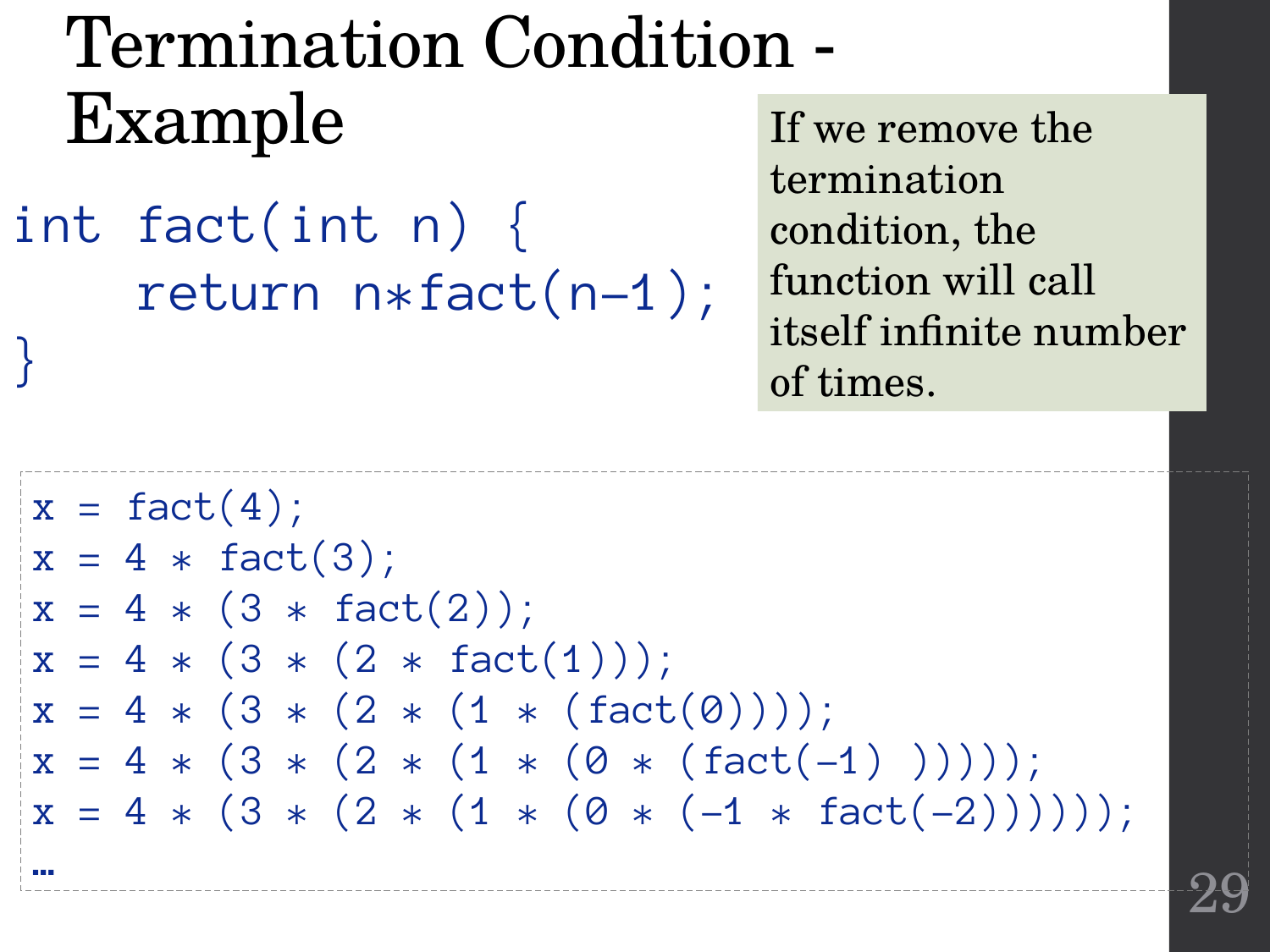

# Termination Condition - Example
If we remove the termination condition, the function will call itself infinite number of times.
int fact(int n) {
	return n*fact(n-1);
}

x = fact(4);
x = 4 * fact(3);
x = 4 * (3 * fact(2));
x = 4 * (3 * (2 * fact(1)));
x = 4 * (3 * (2 * (1 * (fact(0))));
x = 4 * (3 * (2 * (1 * (0 * (fact(-1) )))));
x = 4 * (3 * (2 * (1 * (0 * (-1 * fact(-2))))));
…
29